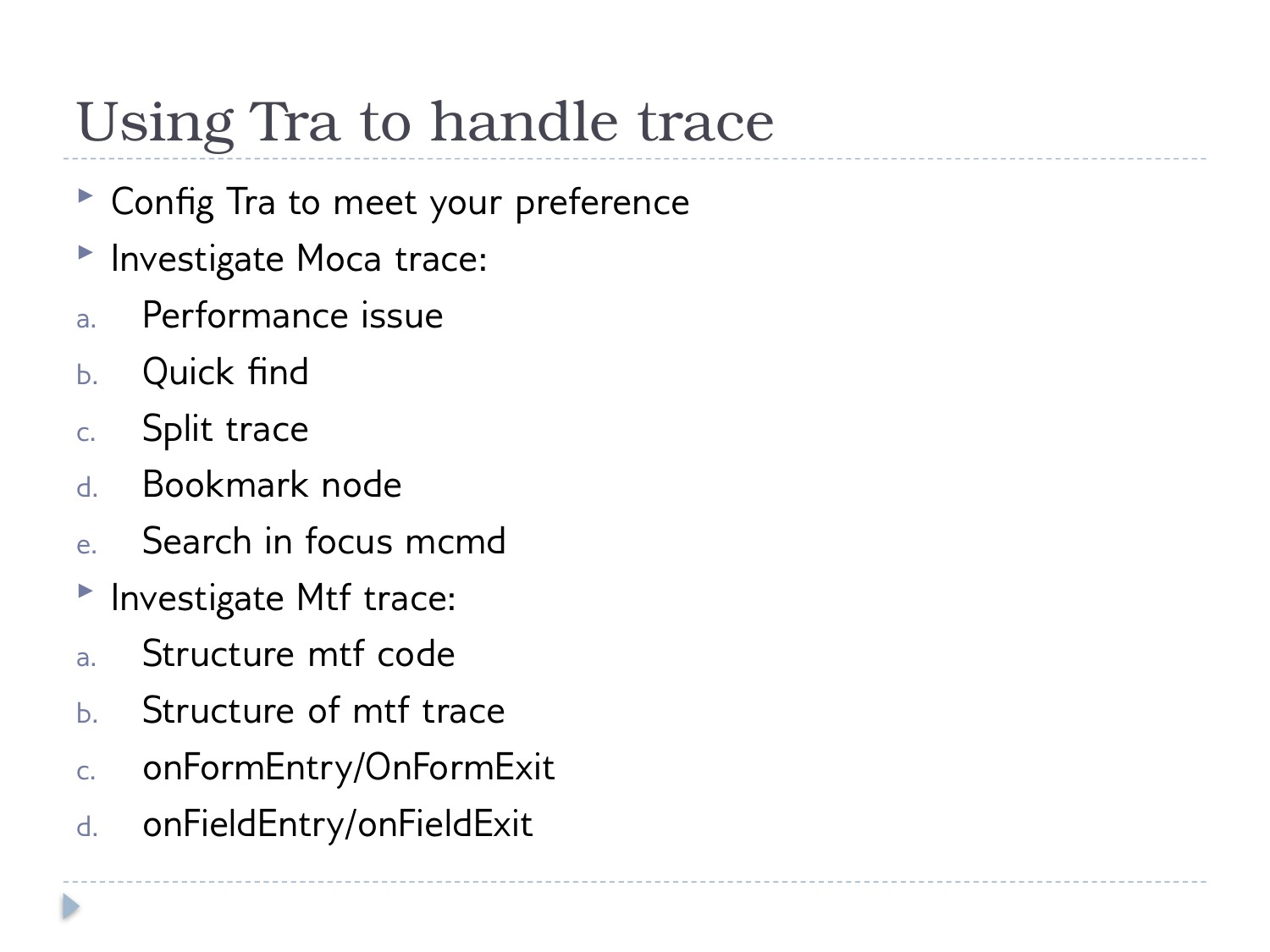

# Using Tra to handle trace
Config Tra to meet your preference
Investigate Moca trace:
Performance issue
Quick find
Split trace
Bookmark node
Search in focus mcmd
Investigate Mtf trace:
Structure mtf code
Structure of mtf trace
onFormEntry/OnFormExit
onFieldEntry/onFieldExit